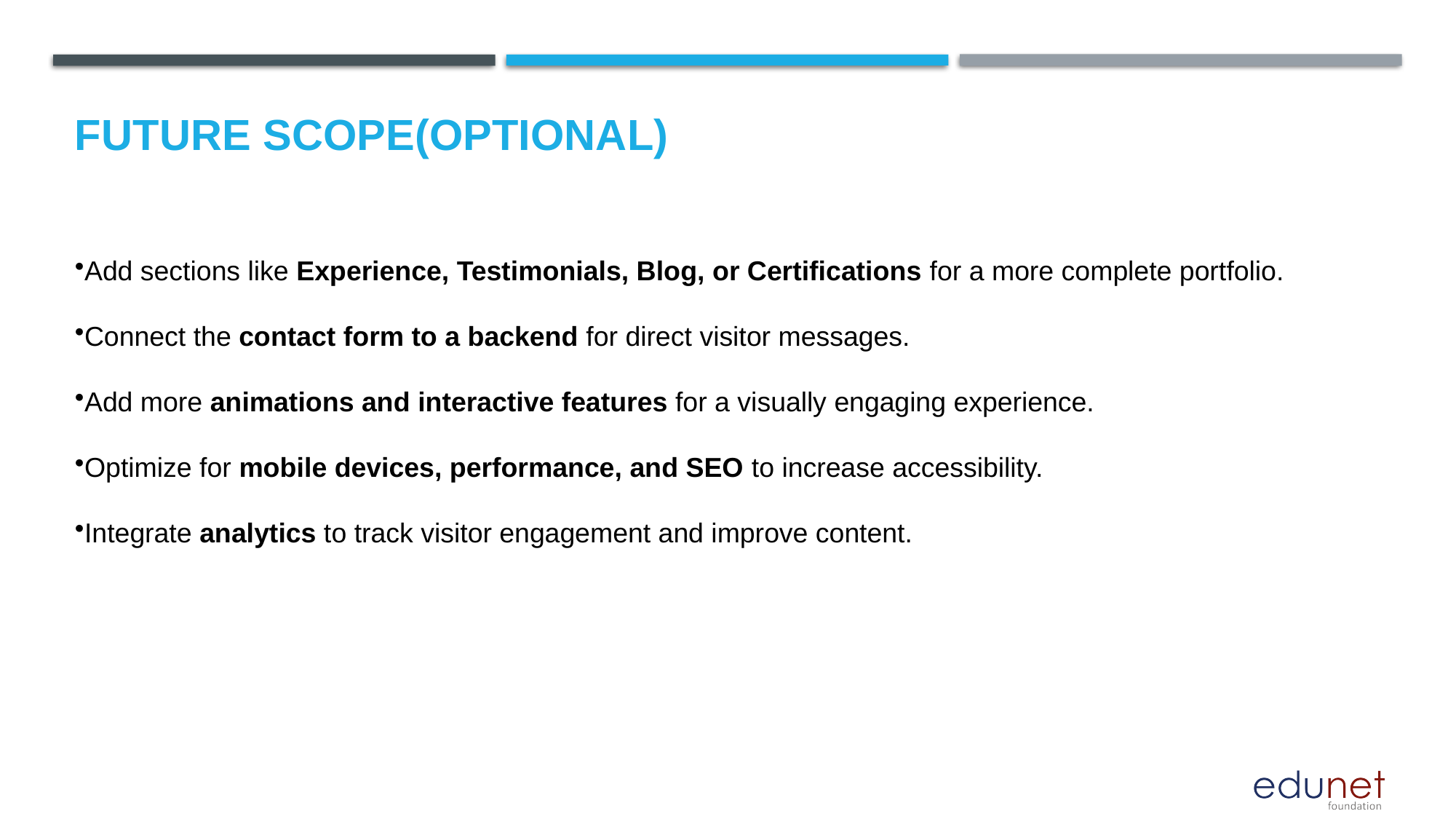

Future scope(Optional)
Add sections like Experience, Testimonials, Blog, or Certifications for a more complete portfolio.

Connect the contact form to a backend for direct visitor messages.

Add more animations and interactive features for a visually engaging experience.

Optimize for mobile devices, performance, and SEO to increase accessibility.

Integrate analytics to track visitor engagement and improve content.